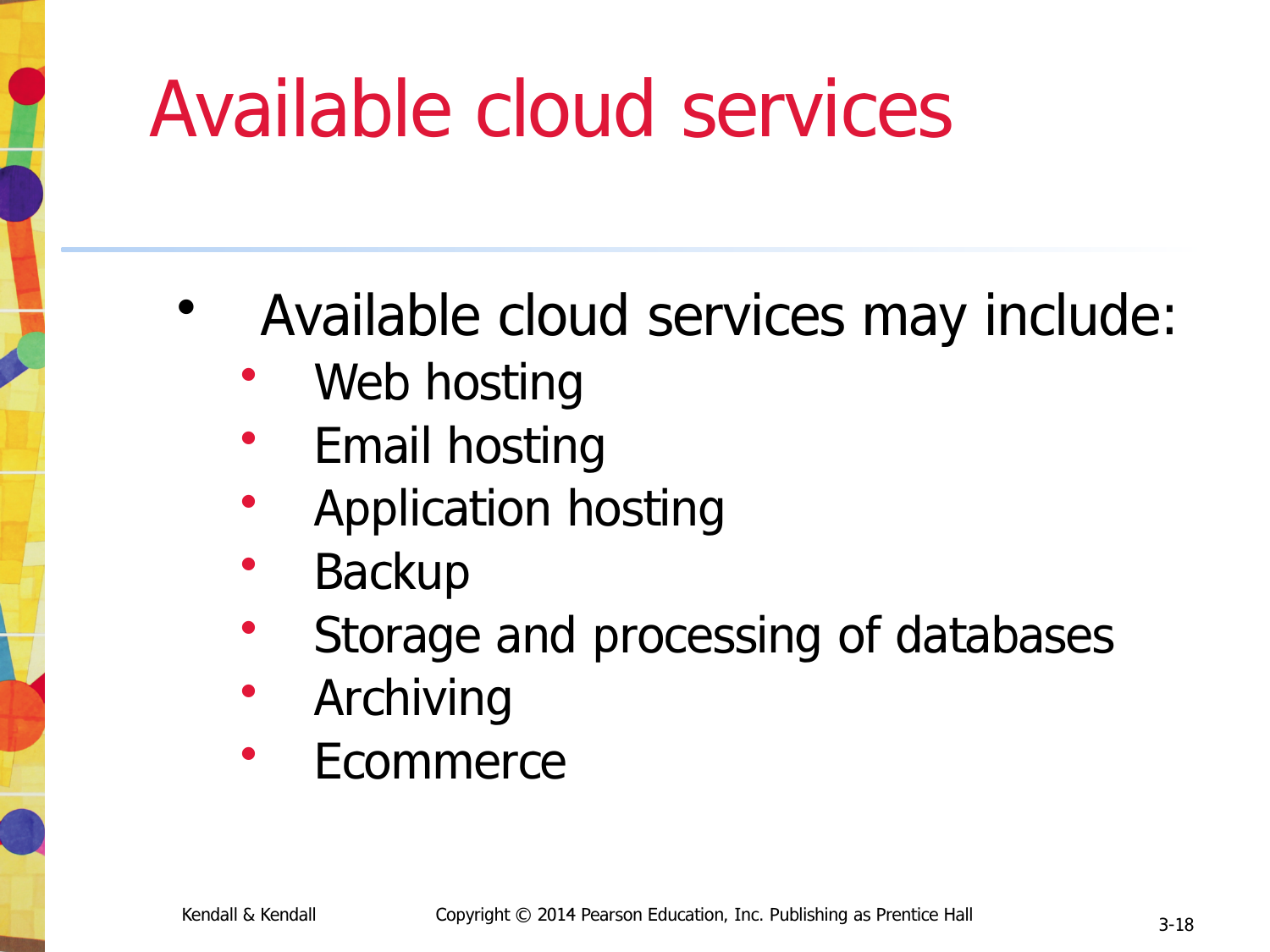

# Available cloud services
Available cloud services may include:
Web hosting
Email hosting
Application hosting
Backup
Storage and processing of databases
Archiving
Ecommerce
3-18